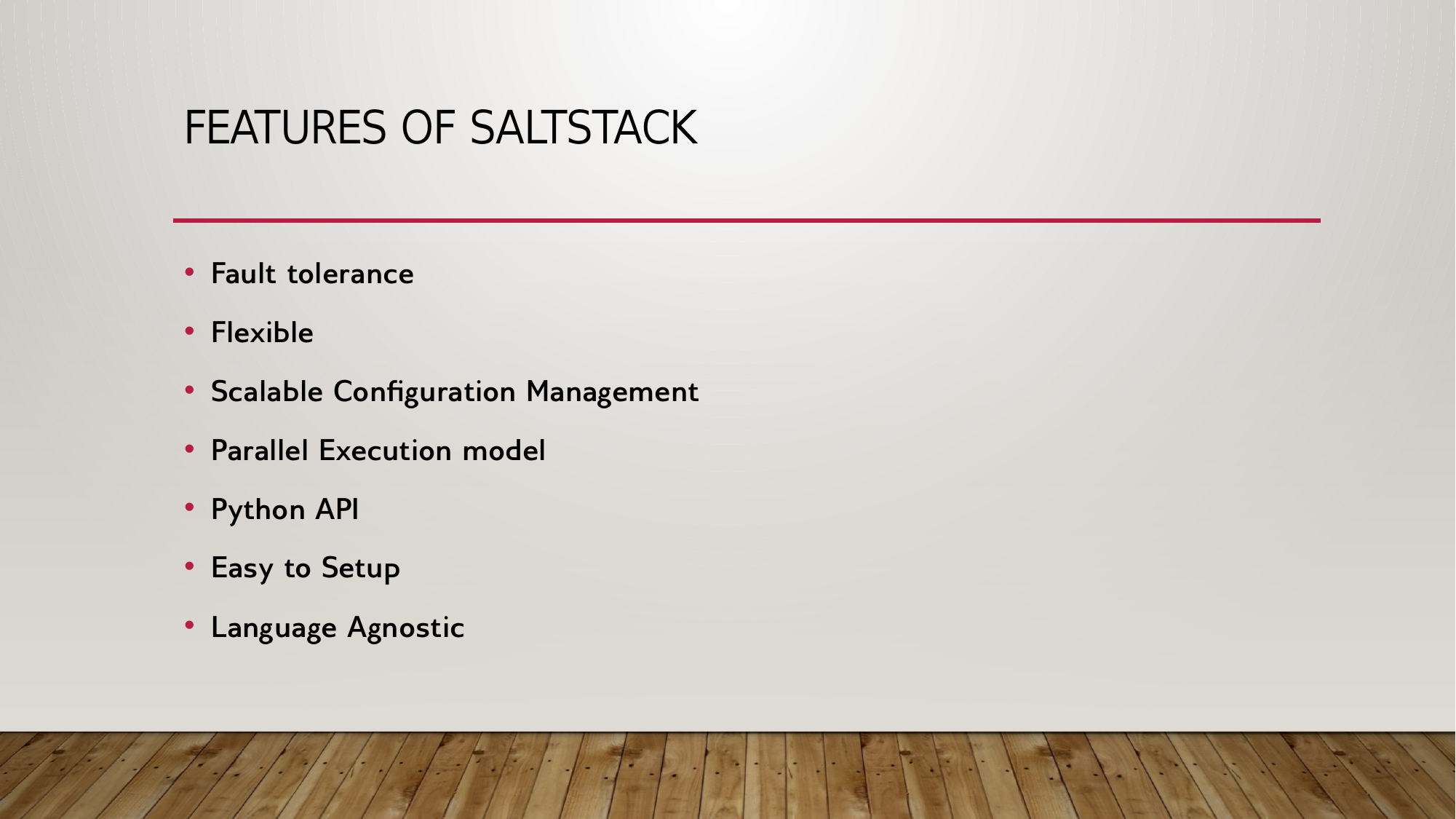

# Features of SaltStack
Fault tolerance
Flexible
Scalable Configuration Management
Parallel Execution model
Python API
Easy to Setup
Language Agnostic